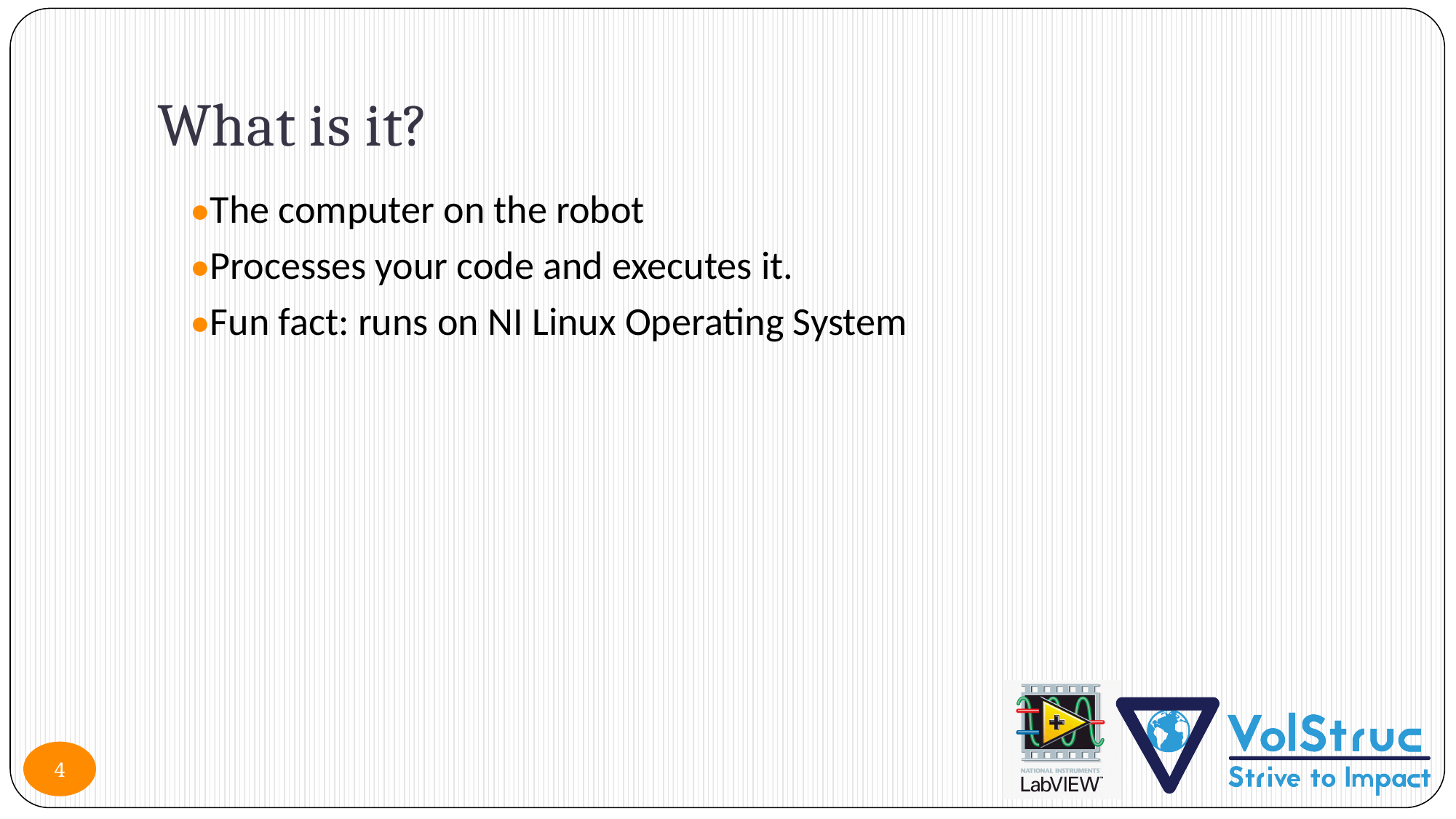

# What is it?
The computer on the robot
Processes your code and executes it.
Fun fact: runs on NI Linux Operating System
4